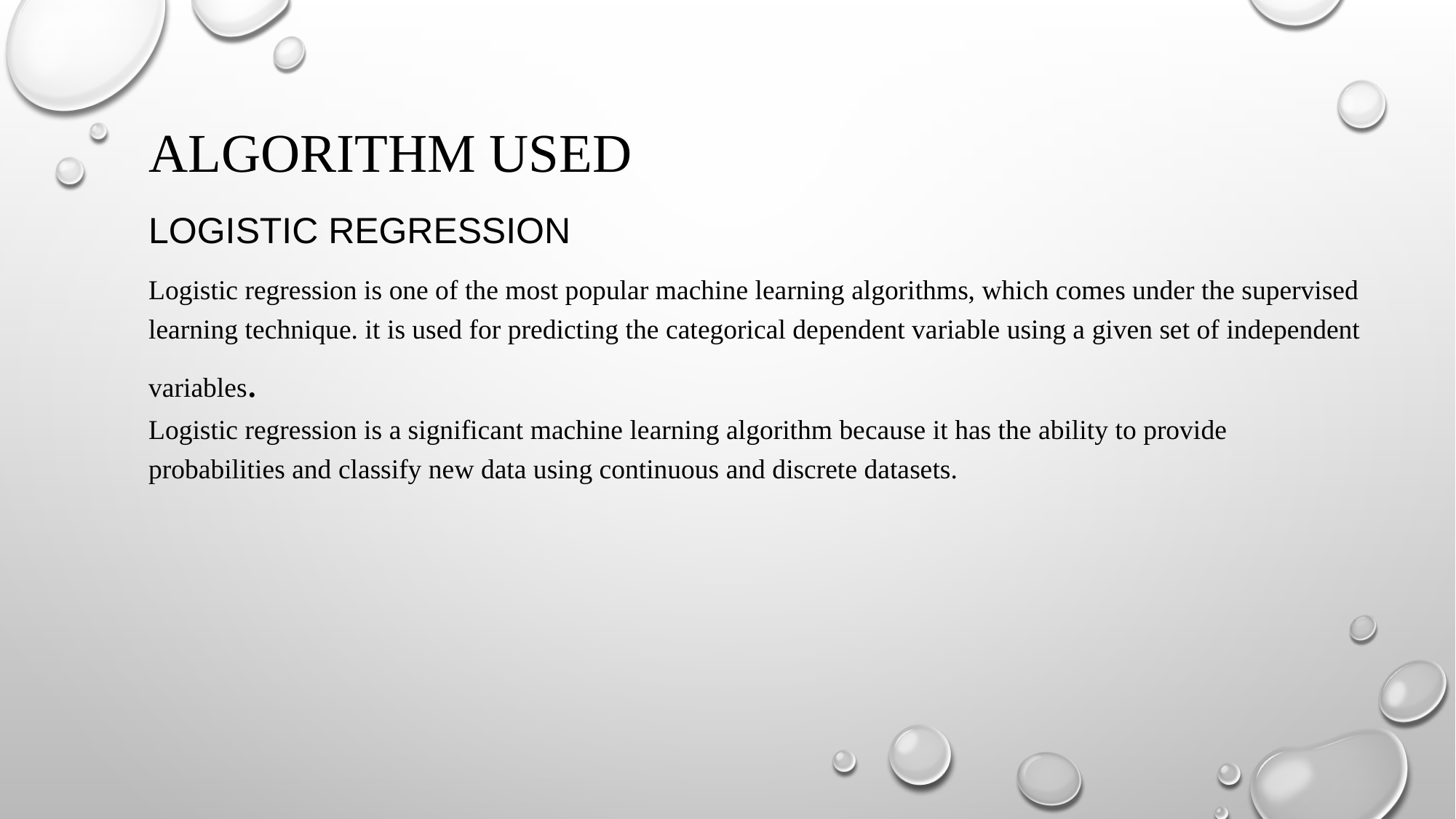

Algorithm Used
Logistic Regression
Logistic regression is one of the most popular machine learning algorithms, which comes under the supervised learning technique. it is used for predicting the categorical dependent variable using a given set of independent variables.
Logistic regression is a significant machine learning algorithm because it has the ability to provide probabilities and classify new data using continuous and discrete datasets.